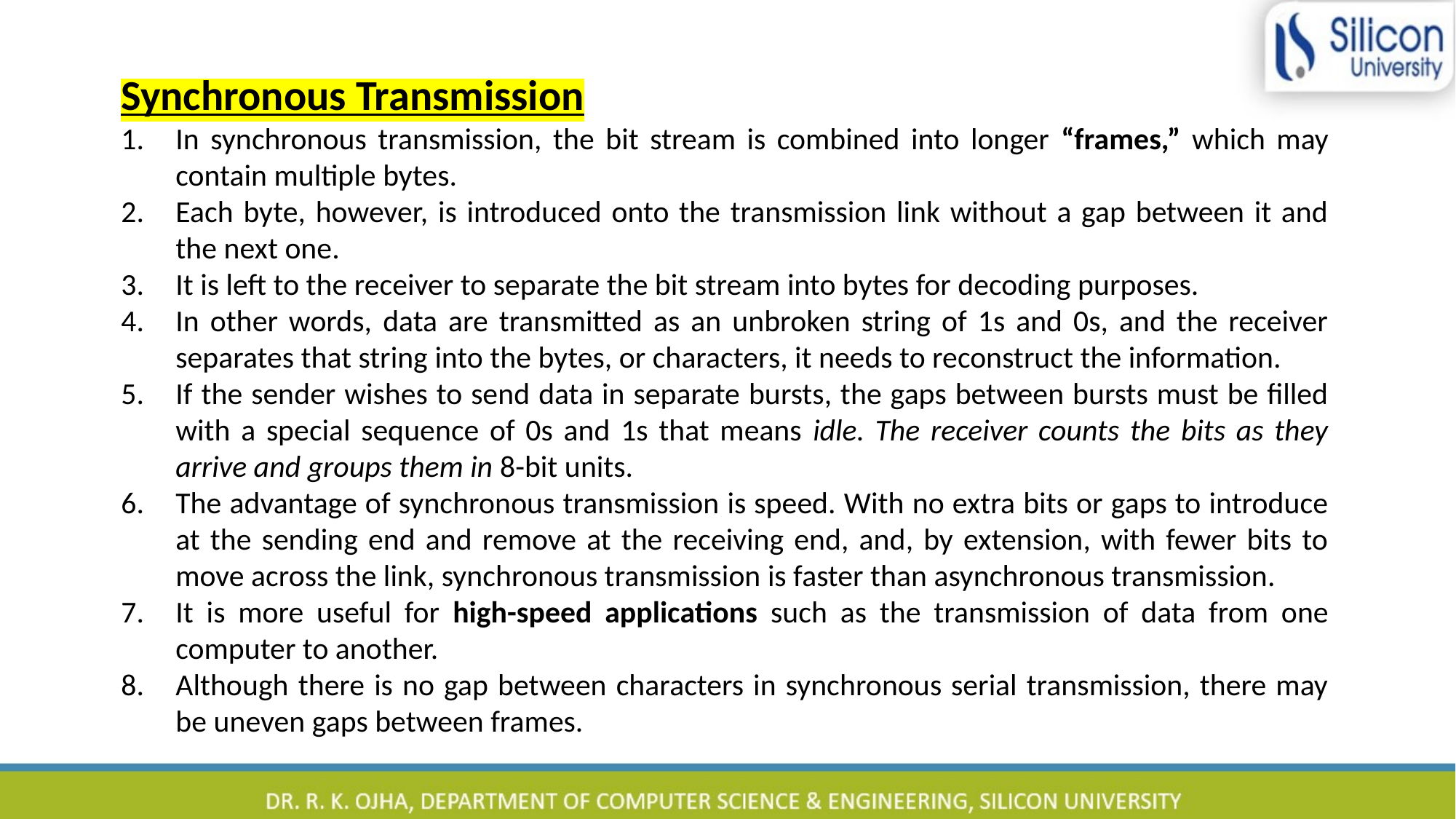

Synchronous Transmission
In synchronous transmission, the bit stream is combined into longer “frames,” which may contain multiple bytes.
Each byte, however, is introduced onto the transmission link without a gap between it and the next one.
It is left to the receiver to separate the bit stream into bytes for decoding purposes.
In other words, data are transmitted as an unbroken string of 1s and 0s, and the receiver separates that string into the bytes, or characters, it needs to reconstruct the information.
If the sender wishes to send data in separate bursts, the gaps between bursts must be filled with a special sequence of 0s and 1s that means idle. The receiver counts the bits as they arrive and groups them in 8-bit units.
The advantage of synchronous transmission is speed. With no extra bits or gaps to introduce at the sending end and remove at the receiving end, and, by extension, with fewer bits to move across the link, synchronous transmission is faster than asynchronous transmission.
It is more useful for high-speed applications such as the transmission of data from one computer to another.
Although there is no gap between characters in synchronous serial transmission, there may be uneven gaps between frames.
44